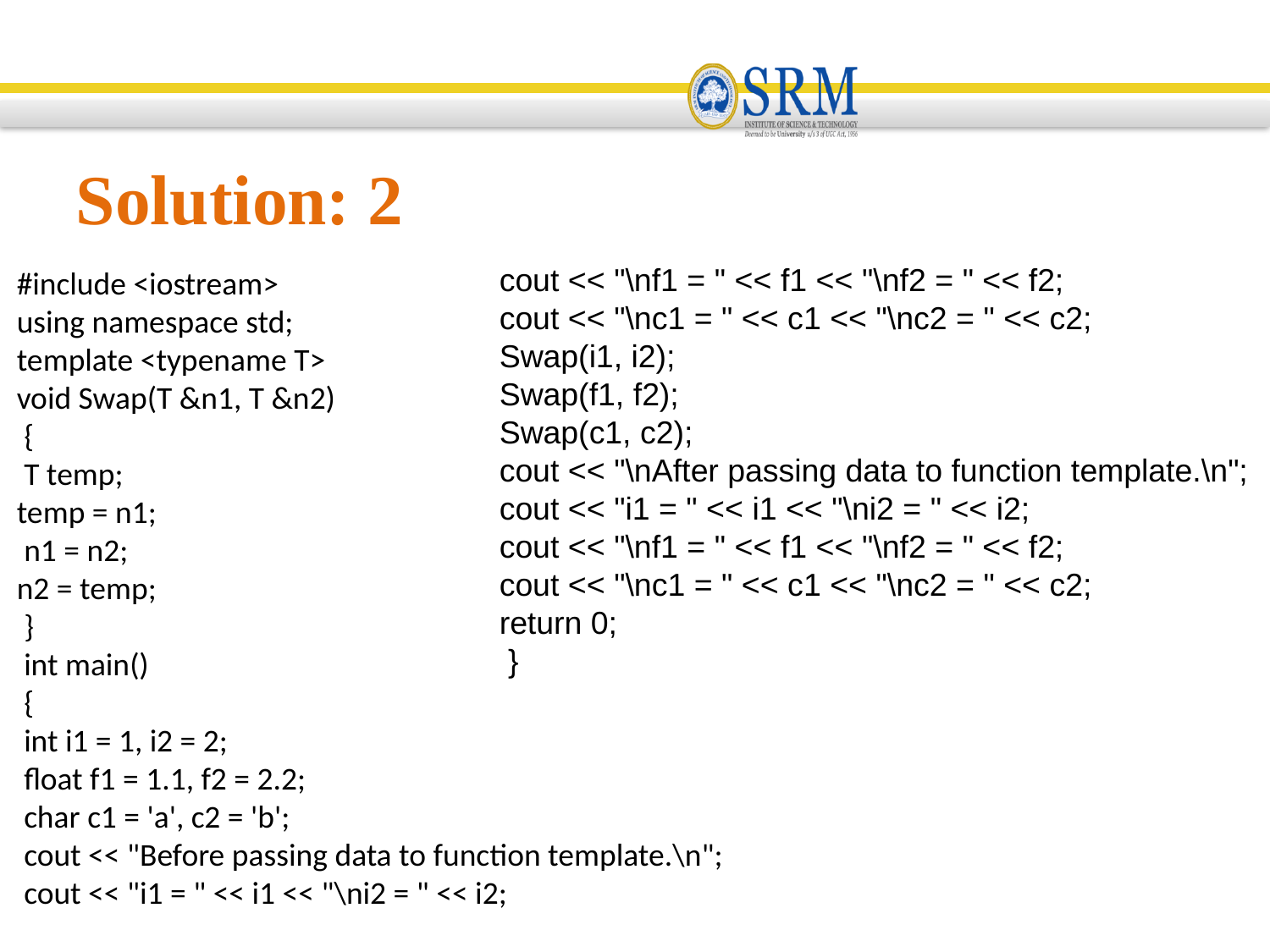

Solution: 2
#include <iostream>
using namespace std;
template <typename T>
void Swap(T &n1, T &n2)
 {
 T temp;
temp = n1;
 n1 = n2;
n2 = temp;
 }
 int main()
 {
 int i1 = 1, i2 = 2;
 float f1 = 1.1, f2 = 2.2;
 char c1 = 'a', c2 = 'b';
 cout << "Before passing data to function template.\n";
 cout << "i1 = " << i1 << "\ni2 = " << i2;
cout << "\nf1 = " << f1 << "\nf2 = " << f2;
cout << "\nc1 = " << c1 << "\nc2 = " << c2;
Swap(i1, i2);
Swap(f1, f2);
Swap(c1, c2);
cout << "\nAfter passing data to function template.\n";
cout << "i1 = " << i1 << "\ni2 = " << i2;
cout << "\nf1 = " << f1 << "\nf2 = " << f2;
cout << "\nc1 = " << c1 << "\nc2 = " << c2;
return 0;
 }